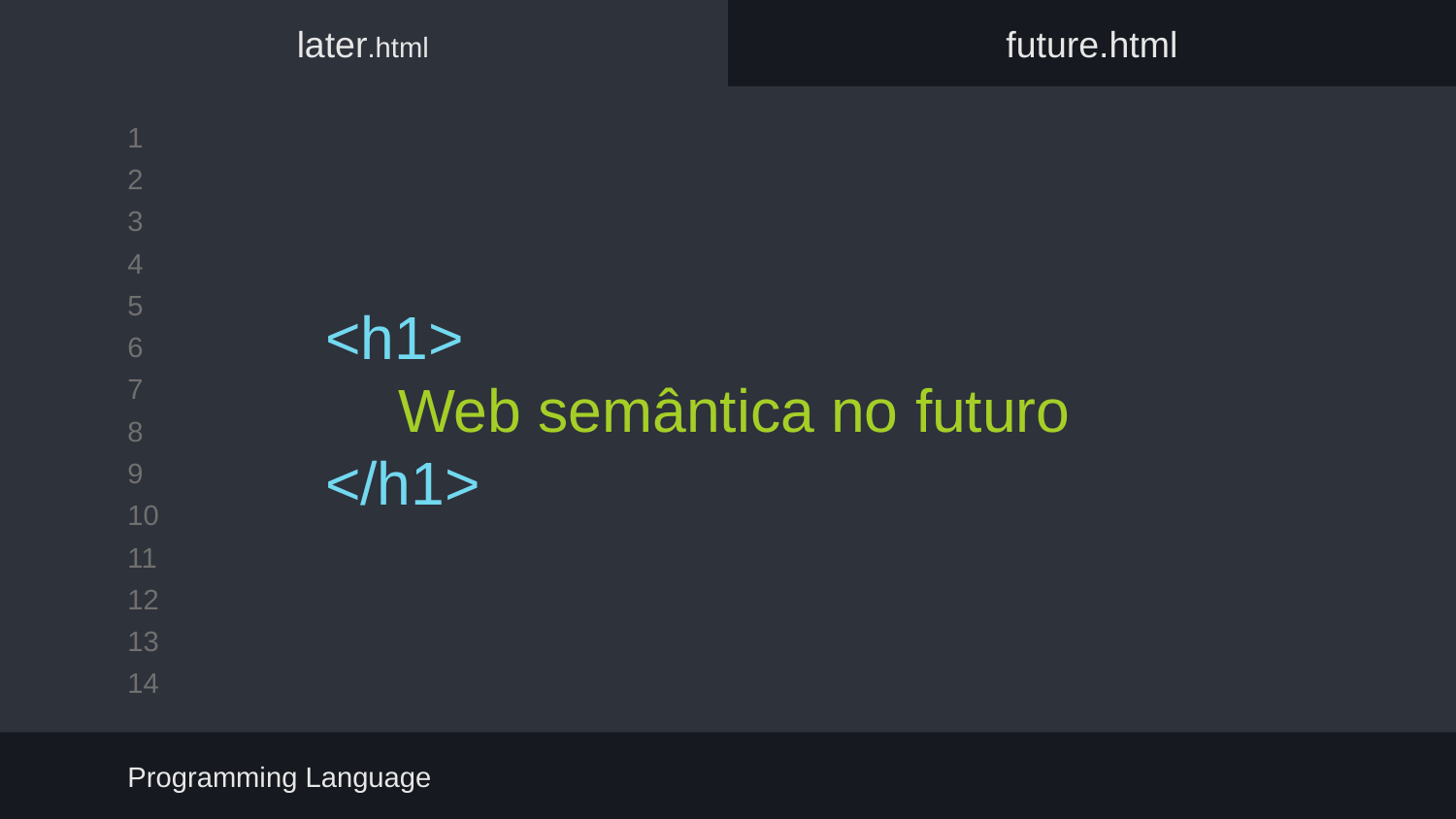

later.html
future.html
<h1>
Web semântica no futuro
</h1>
Programming Language